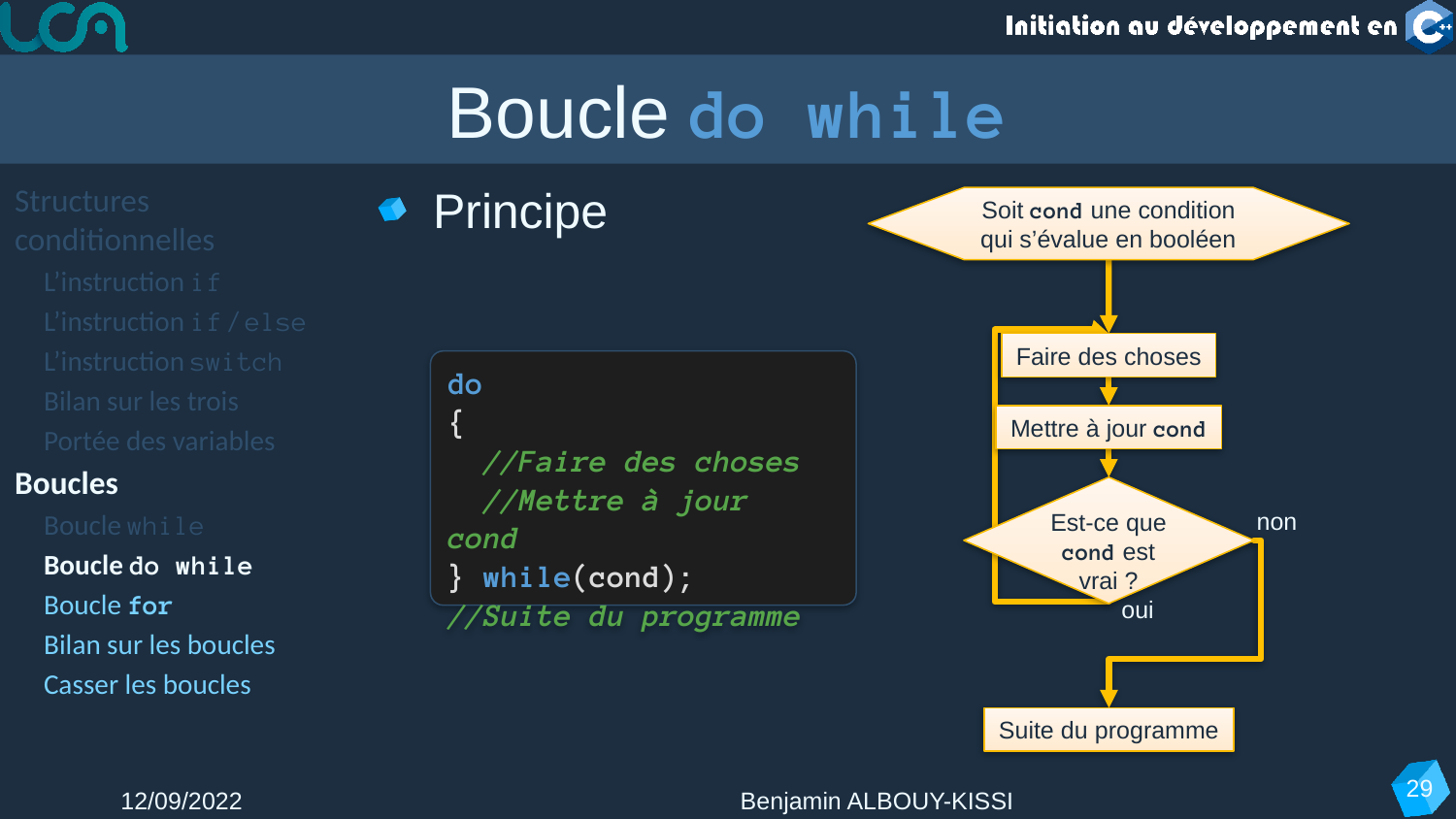

# Boucle do while
Structures conditionnelles
L’instruction if
L’instruction if / else
L’instruction switch
Bilan sur les trois
Portée des variables
Boucles
Boucle while
Boucle do while
Boucle for
Bilan sur les boucles
Casser les boucles
Principe
Soit cond une condition qui s’évalue en booléen
Faire des choses
do
{
  //Faire des choses
  //Mettre à jour cond
} while(cond);
//Suite du programme
Mettre à jour cond

non
Est-ce que cond est vrai ?
oui
Suite du programme
29
12/09/2022
Benjamin ALBOUY-KISSI